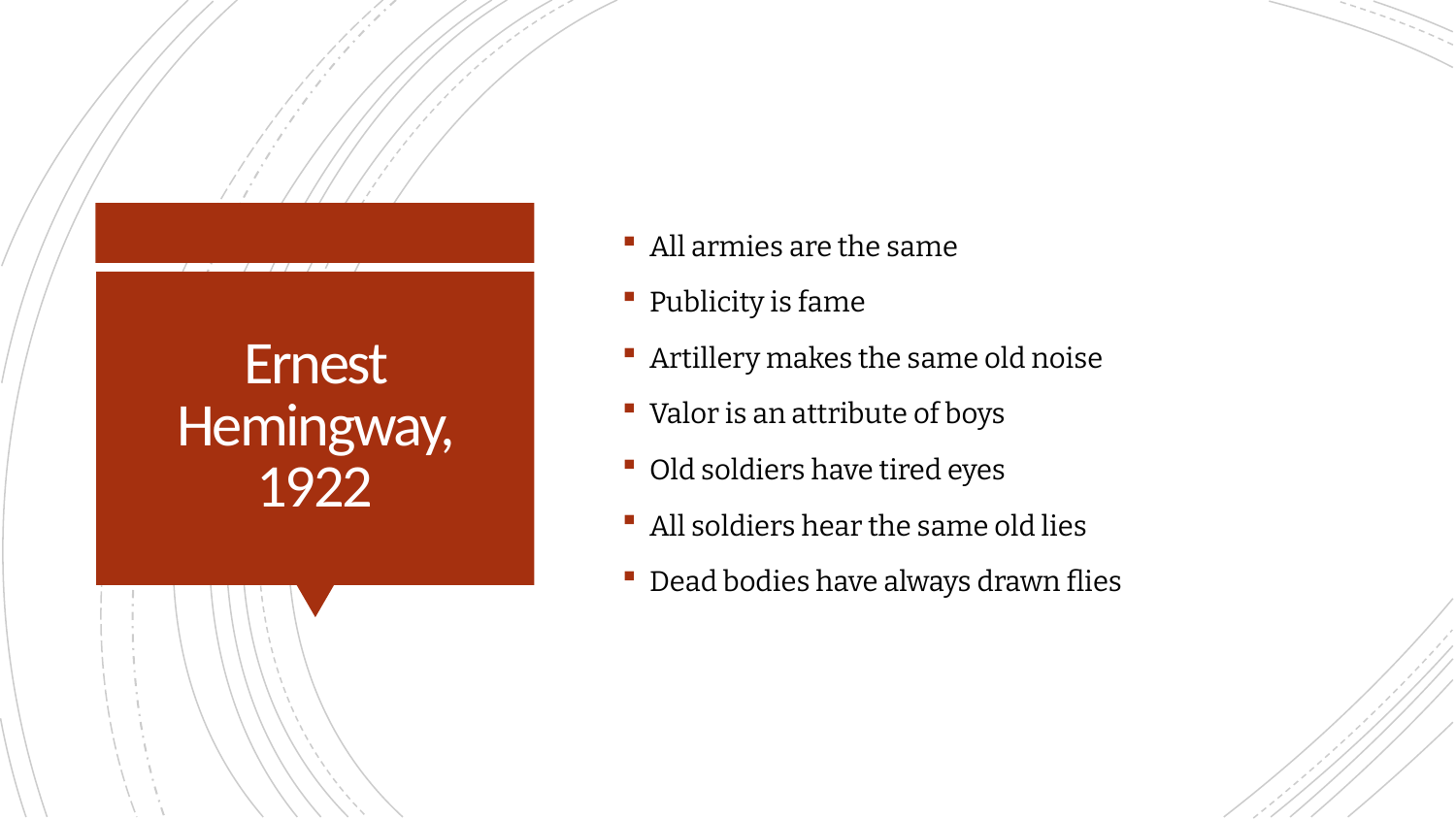

All armies are the same
Publicity is fame
Artillery makes the same old noise
Valor is an attribute of boys
Old soldiers have tired eyes
All soldiers hear the same old lies
Dead bodies have always drawn flies
# Ernest Hemingway, 1922